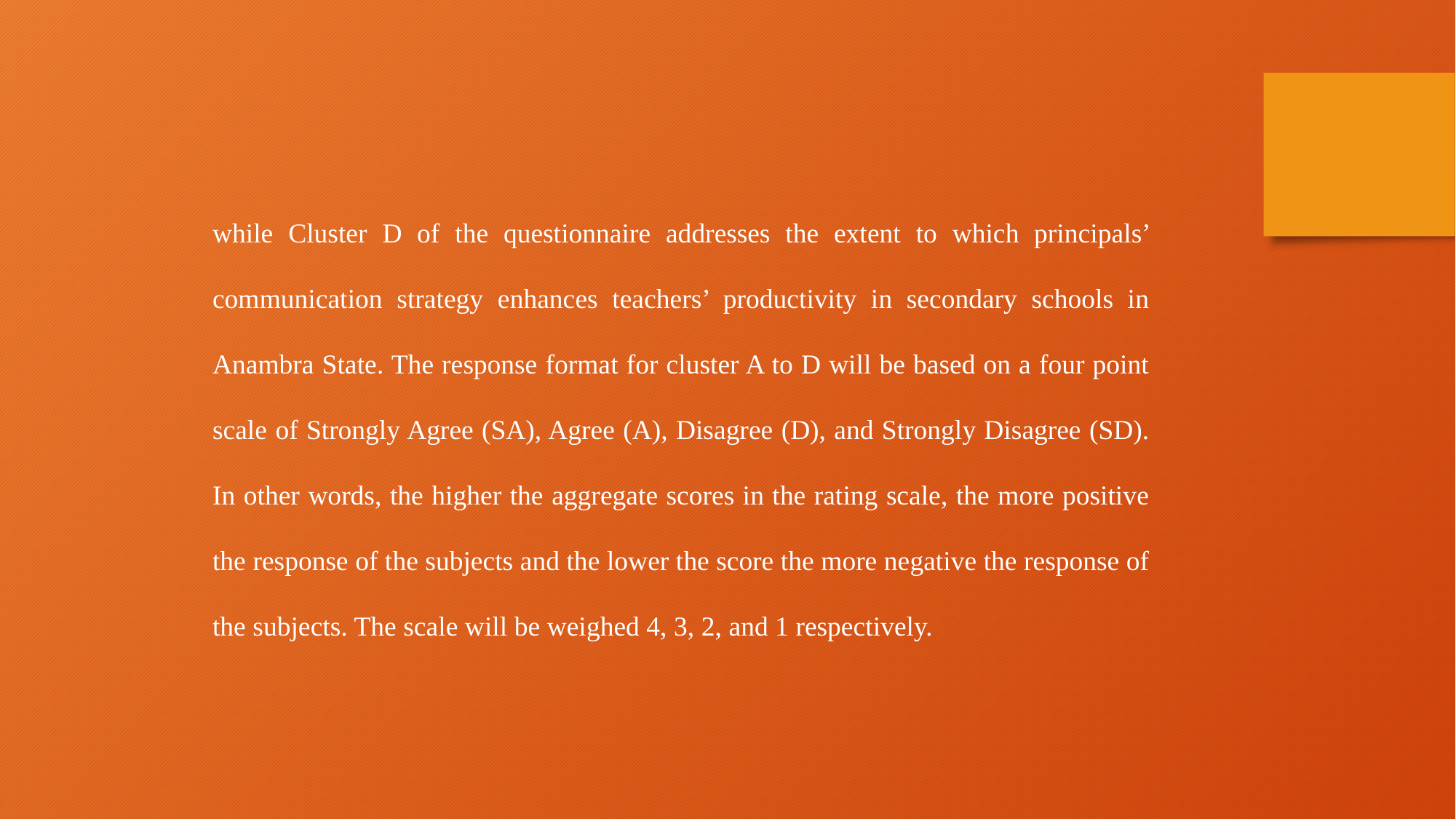

while Cluster D of the questionnaire addresses the extent to which principals’ communication strategy enhances teachers’ productivity in secondary schools in Anambra State. The response format for cluster A to D will be based on a four point scale of Strongly Agree (SA), Agree (A), Disagree (D), and Strongly Disagree (SD). In other words, the higher the aggregate scores in the rating scale, the more positive the response of the subjects and the lower the score the more negative the response of the subjects. The scale will be weighed 4, 3, 2, and 1 respectively.